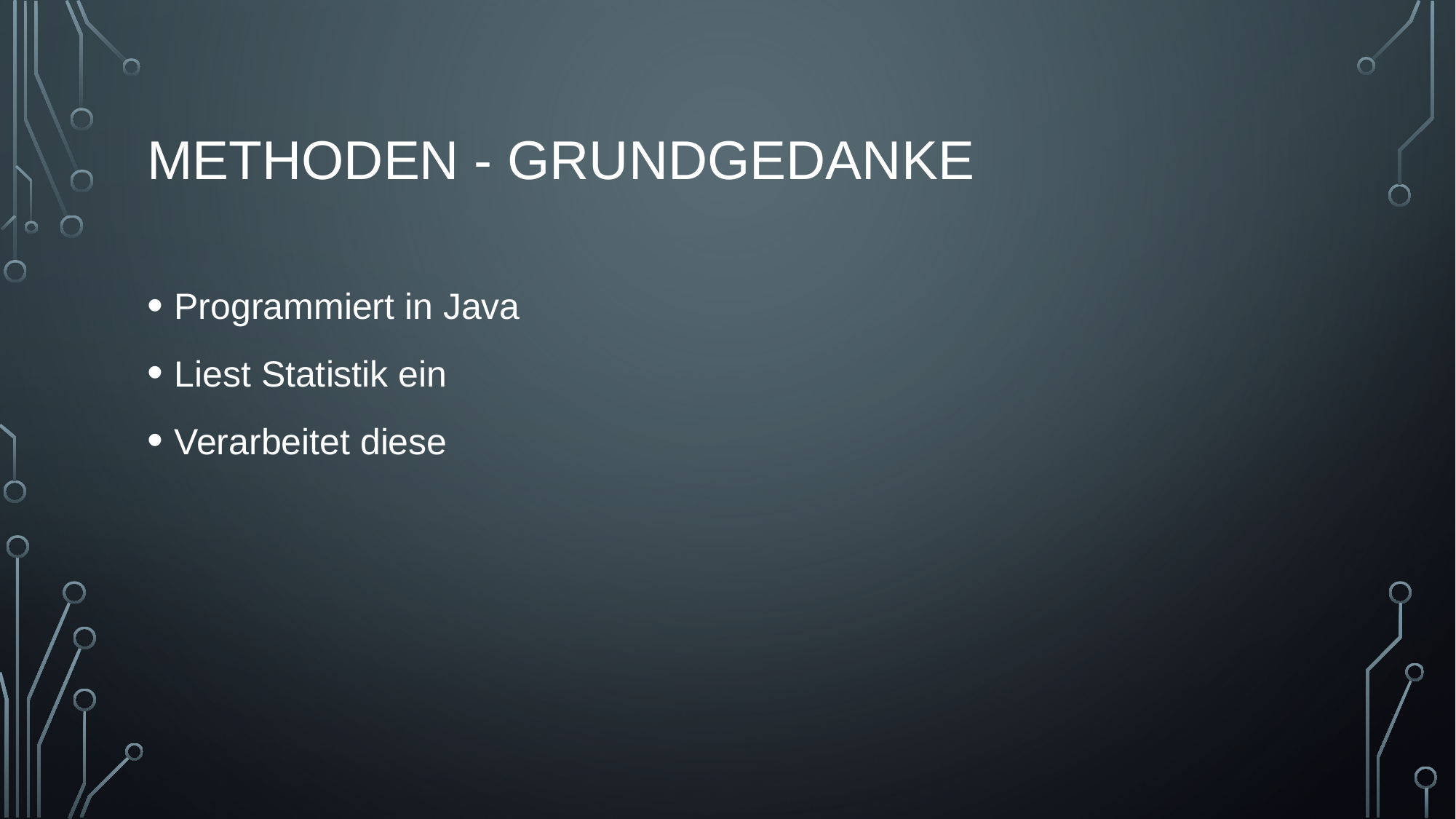

# Methoden - grundgedanke
Programmiert in Java
Liest Statistik ein
Verarbeitet diese